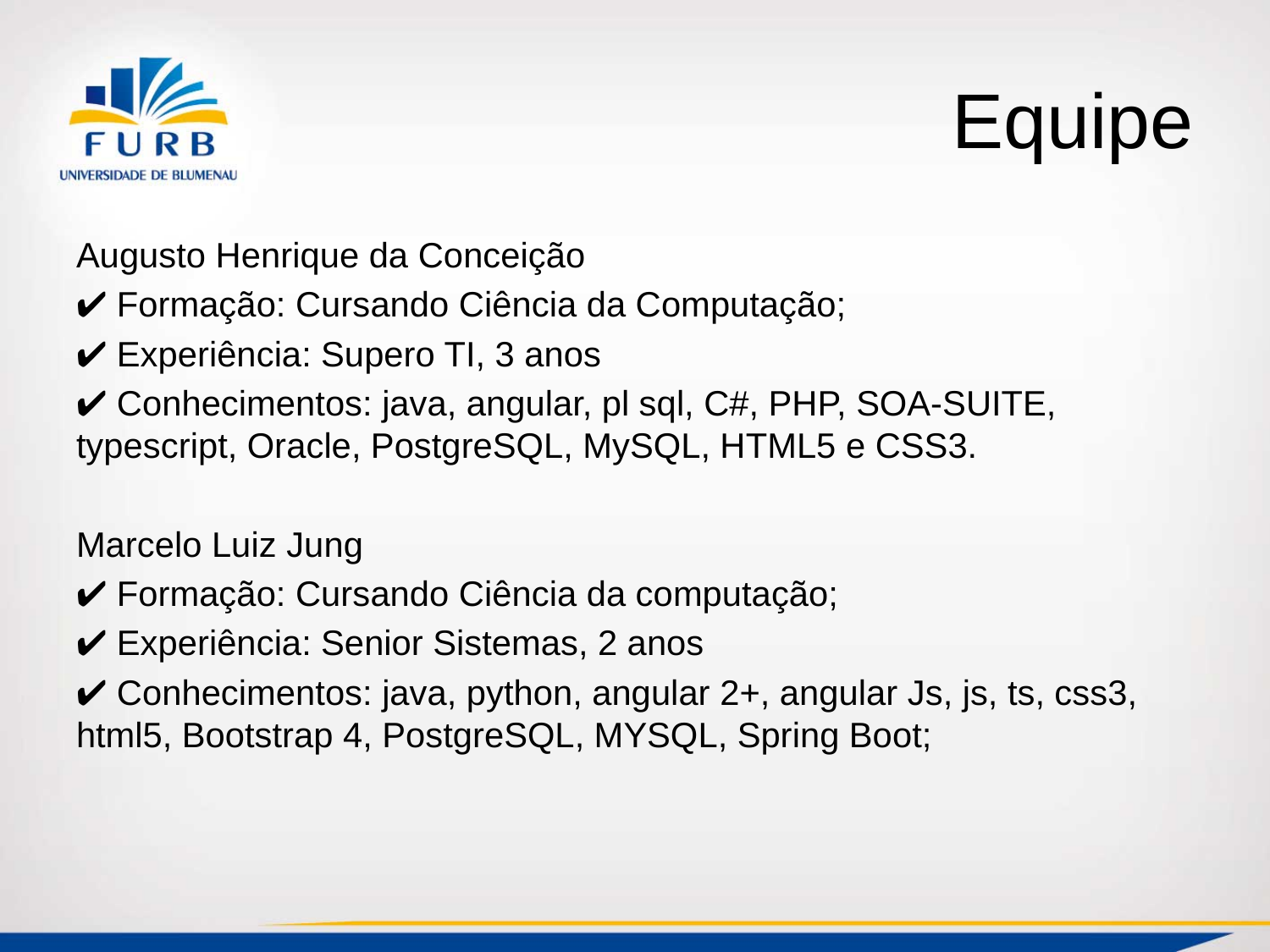

# Equipe
Augusto Henrique da Conceição
✔ Formação: Cursando Ciência da Computação;
✔ Experiência: Supero TI, 3 anos
✔ Conhecimentos: java, angular, pl sql, C#, PHP, SOA-SUITE, typescript, Oracle, PostgreSQL, MySQL, HTML5 e CSS3.

Marcelo Luiz Jung
✔ Formação: Cursando Ciência da computação;
✔ Experiência: Senior Sistemas, 2 anos
✔ Conhecimentos: java, python, angular 2+, angular Js, js, ts, css3, html5, Bootstrap 4, PostgreSQL, MYSQL, Spring Boot;